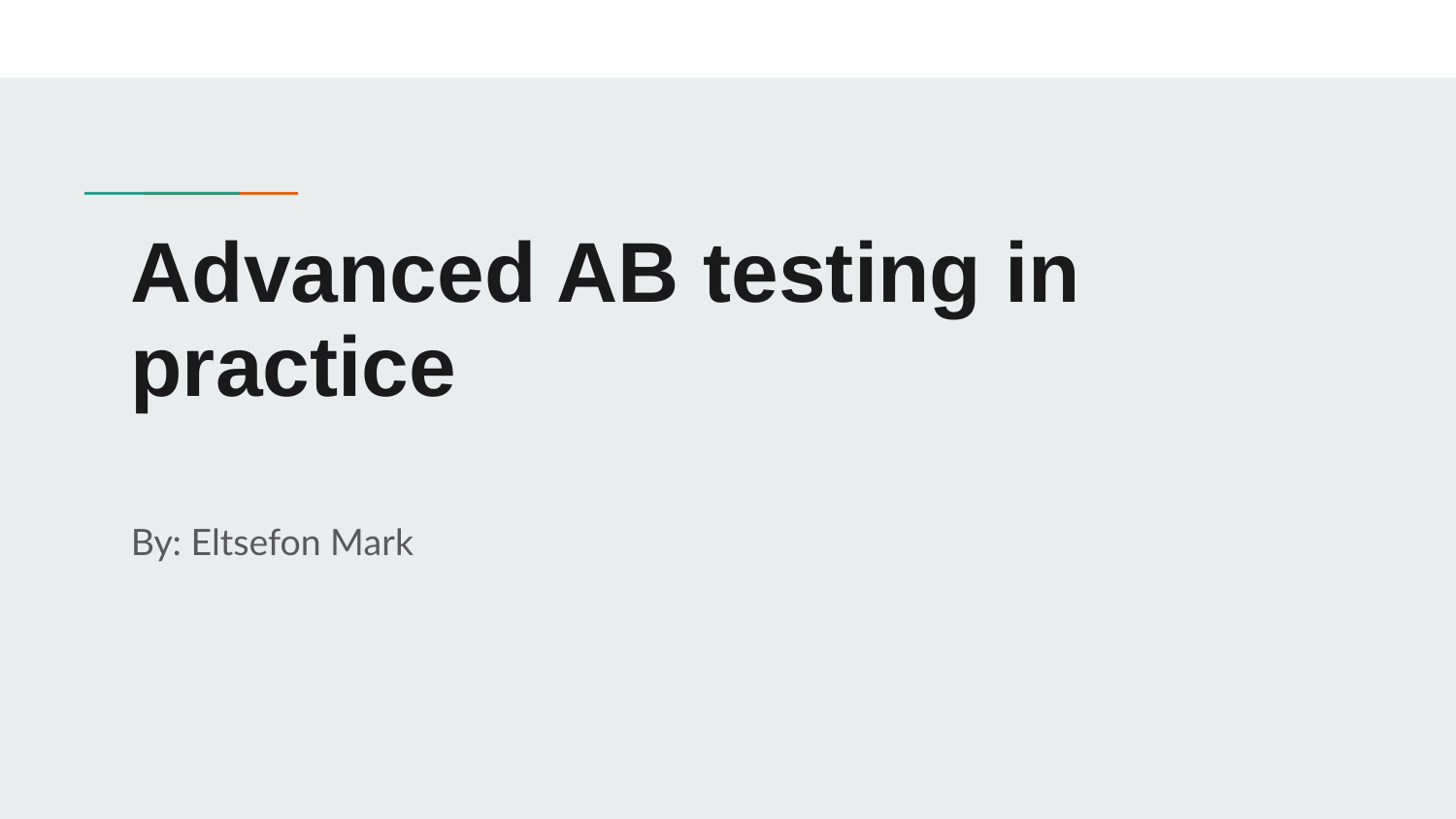

# Advanced AB testing in practice
By: Eltsefon Mark